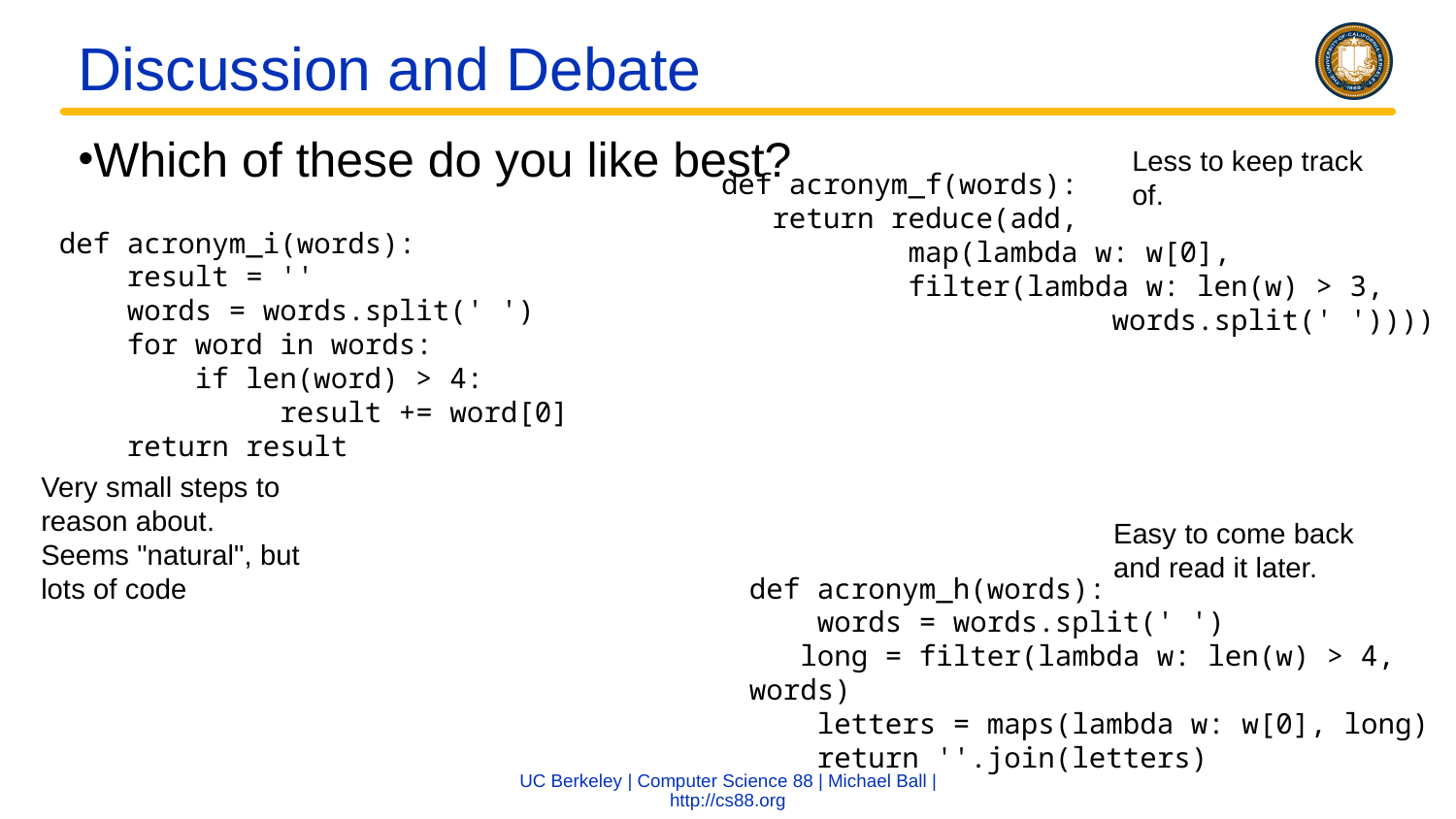

# Discussion and Debate
Which of these do you like best?
Less to keep track of.
def acronym_f(words):
   return reduce(add,
           map(lambda w: w[0],
           filter(lambda w: len(w) > 3,
                       words.split(' '))))
def acronym_i(words):
    result = ''
    words = words.split(' ')
    for word in words:
        if len(word) > 4:
             result += word[0]
    return result
Very small steps to reason about. Seems "natural", but lots of code
Easy to come back and read it later.
def acronym_h(words):
    words = words.split(' ')
   long = filter(lambda w: len(w) > 4, words)
    letters = maps(lambda w: w[0], long)
    return ''.join(letters)